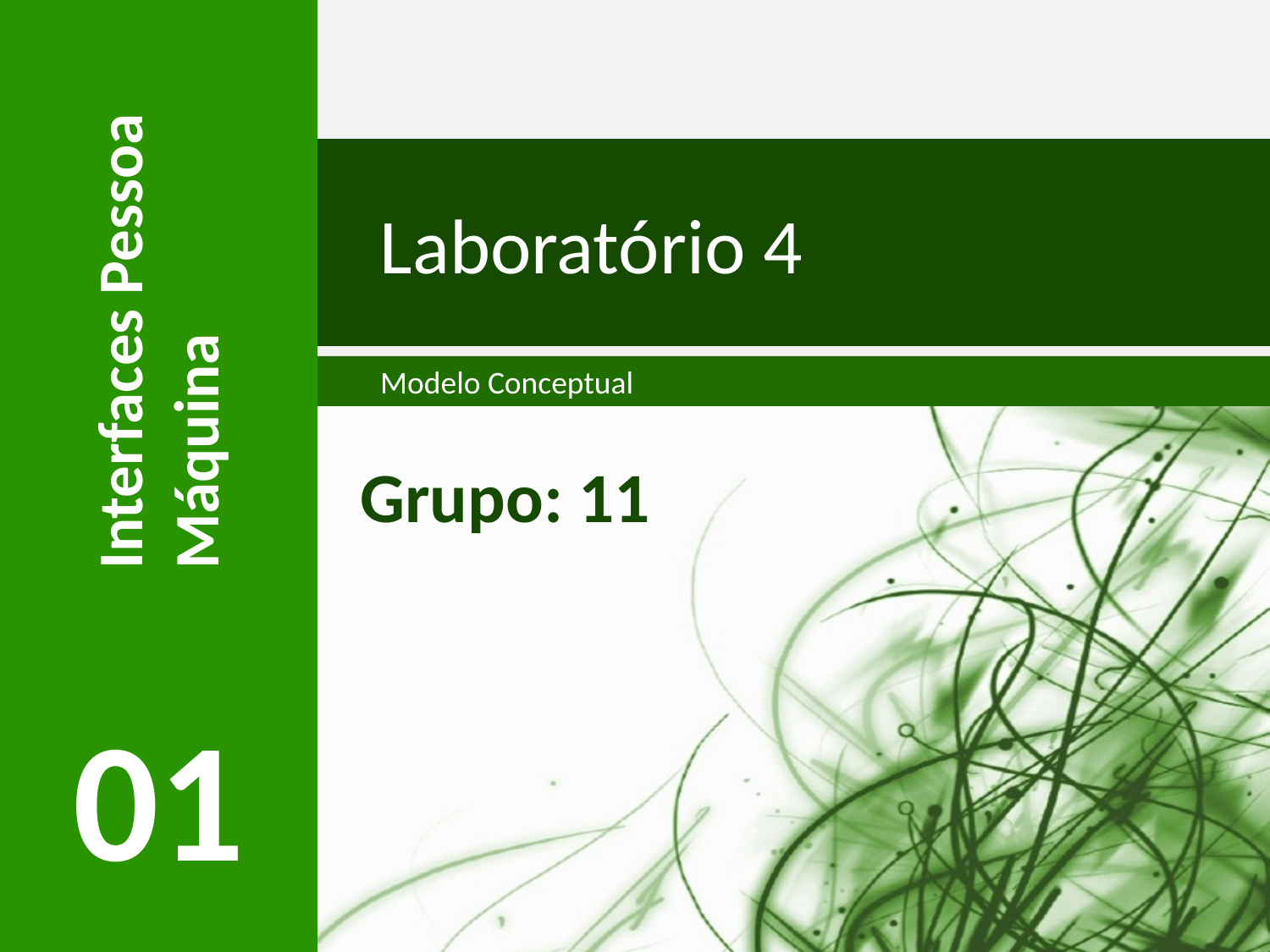

# Laboratório 4
Modelo Conceptual
Grupo: 11
01